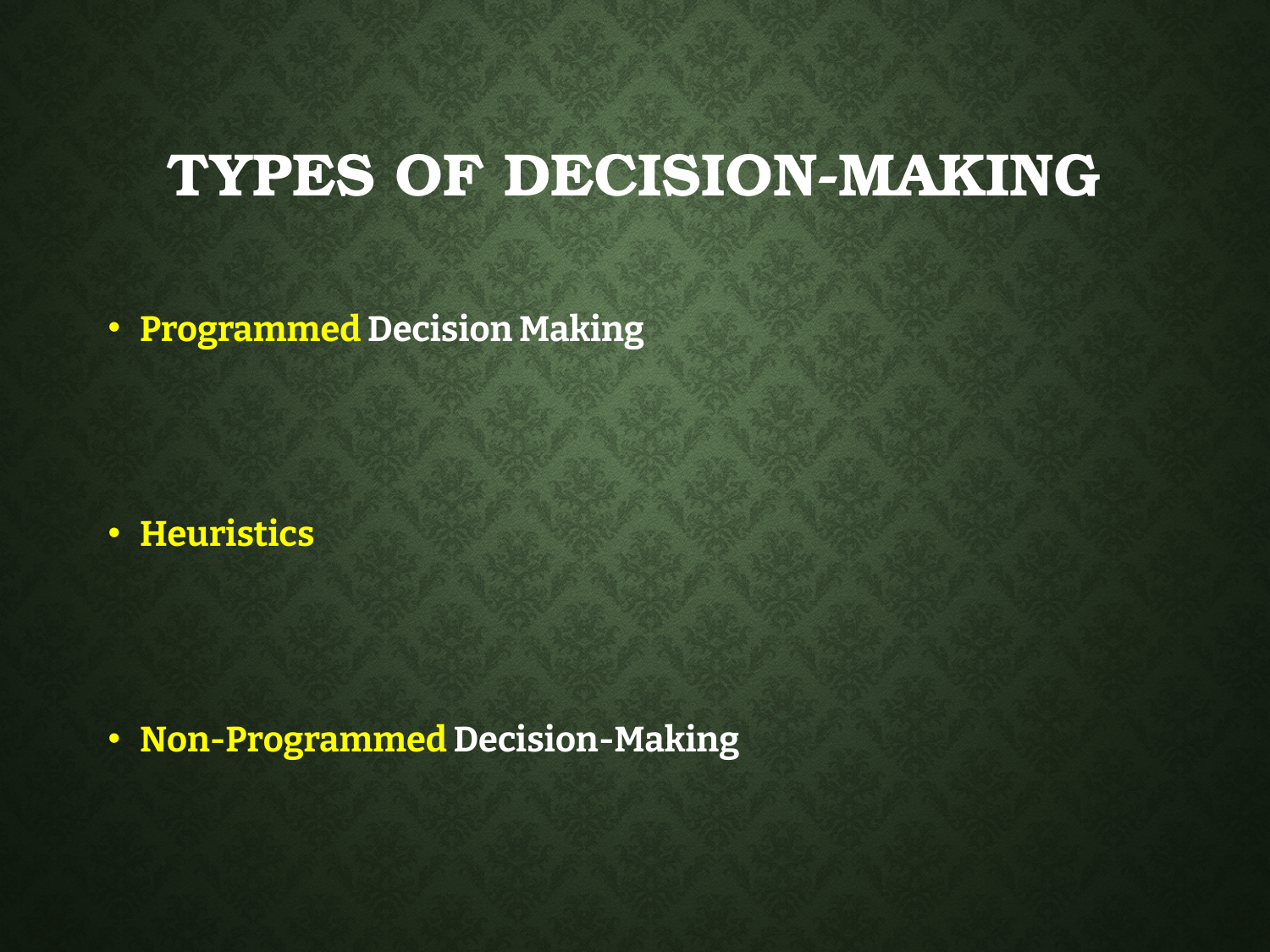

# TYPES OF DECISION-MAKING
Programmed Decision Making

Heuristics

Non-Programmed Decision-Making